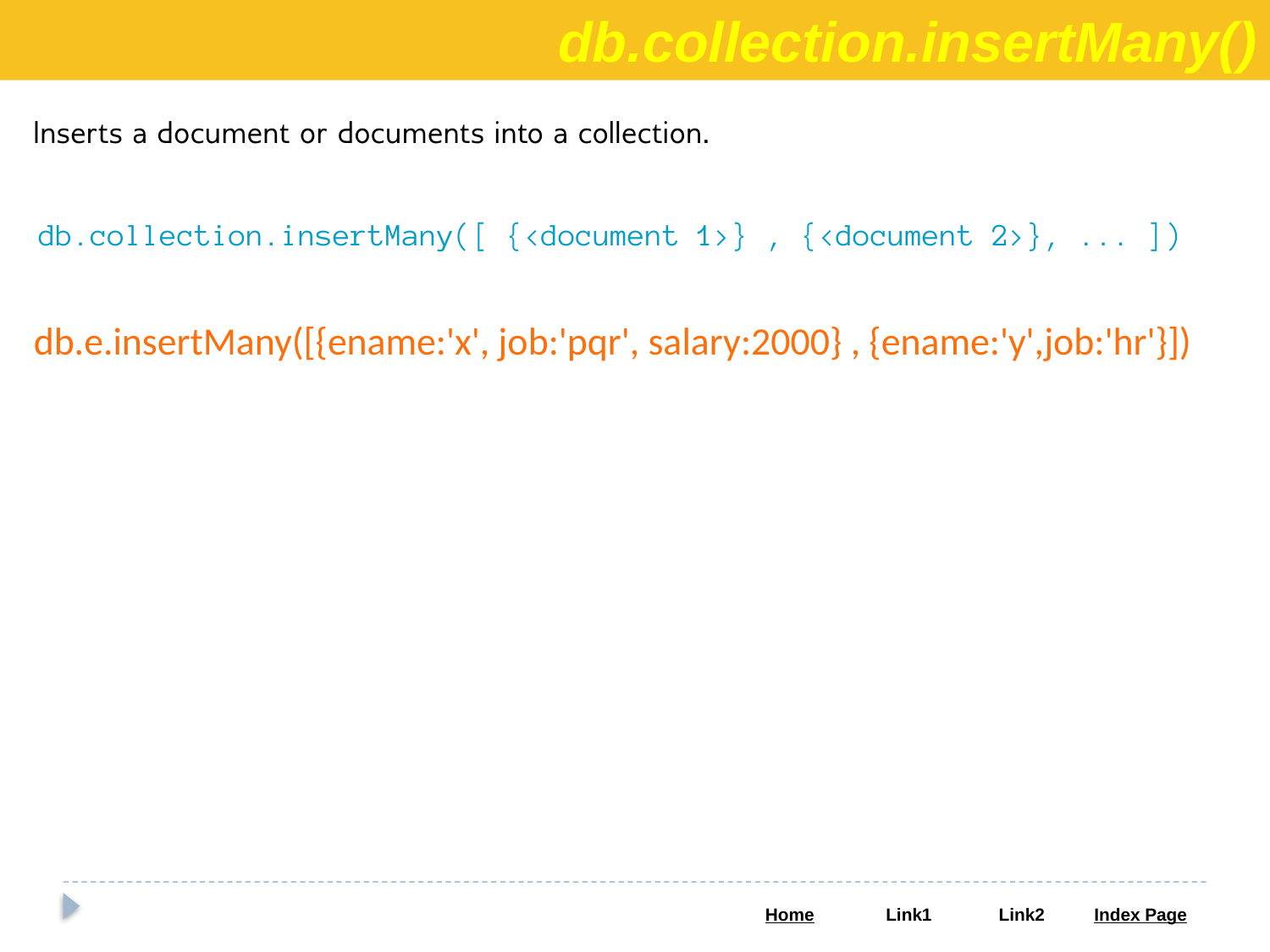

db.collection.insertMany()
Inserts a document or documents into a collection.
db.collection.insertMany([ {<document 1>} , {<document 2>}, ... ])
db.e.insertMany([{ename:'x', job:'pqr', salary:2000} , {ename:'y',job:'hr'}])